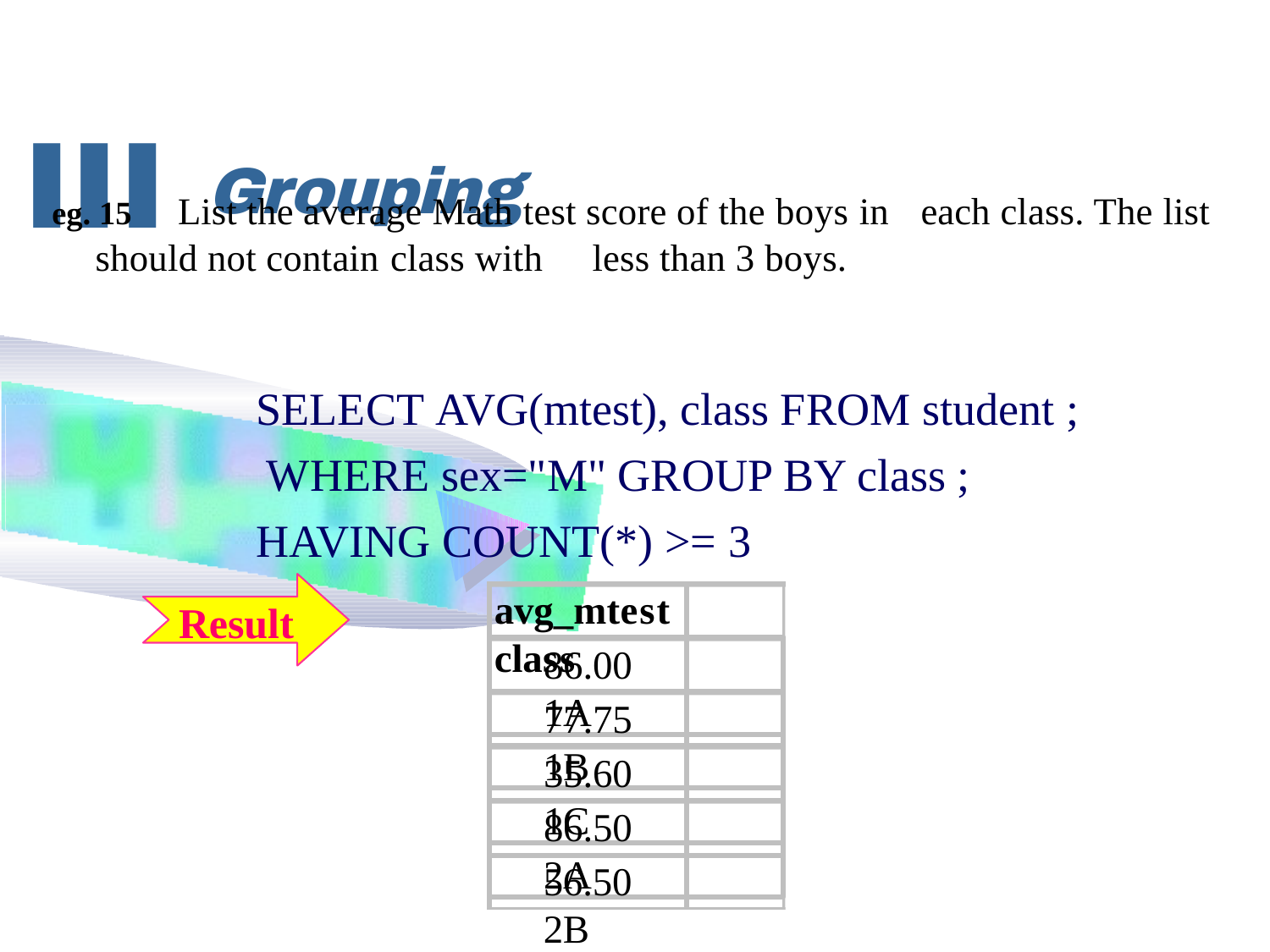

# III Grouping
List the average Math test score of the boys in
each class. The list
eg. 15
should not contain class with	less than 3 boys.

SELECT AVG(mtest), class FROM student ;  WHERE sex="M" GROUP BY class ;  HAVING COUNT(*) >= 3

avg_mtest	class
Result
86.00	1A
77.75	1B
35.60	1C
86.50	2A
56.50	2B